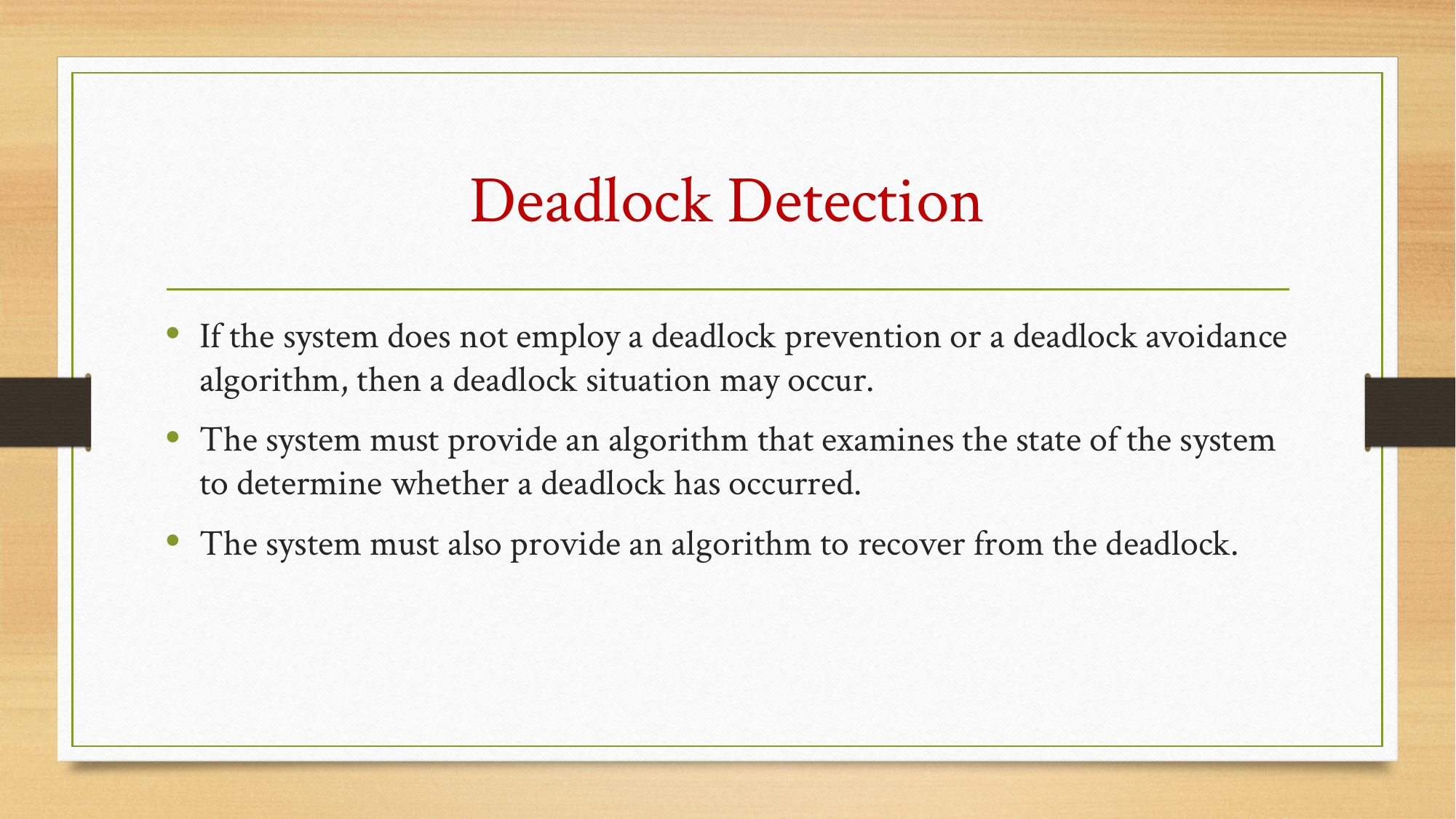

# Deadlock Detection
If the system does not employ a deadlock prevention or a deadlock avoidance algorithm, then a deadlock situation may occur.
The system must provide an algorithm that examines the state of the system to determine whether a deadlock has occurred.
The system must also provide an algorithm to recover from the deadlock.